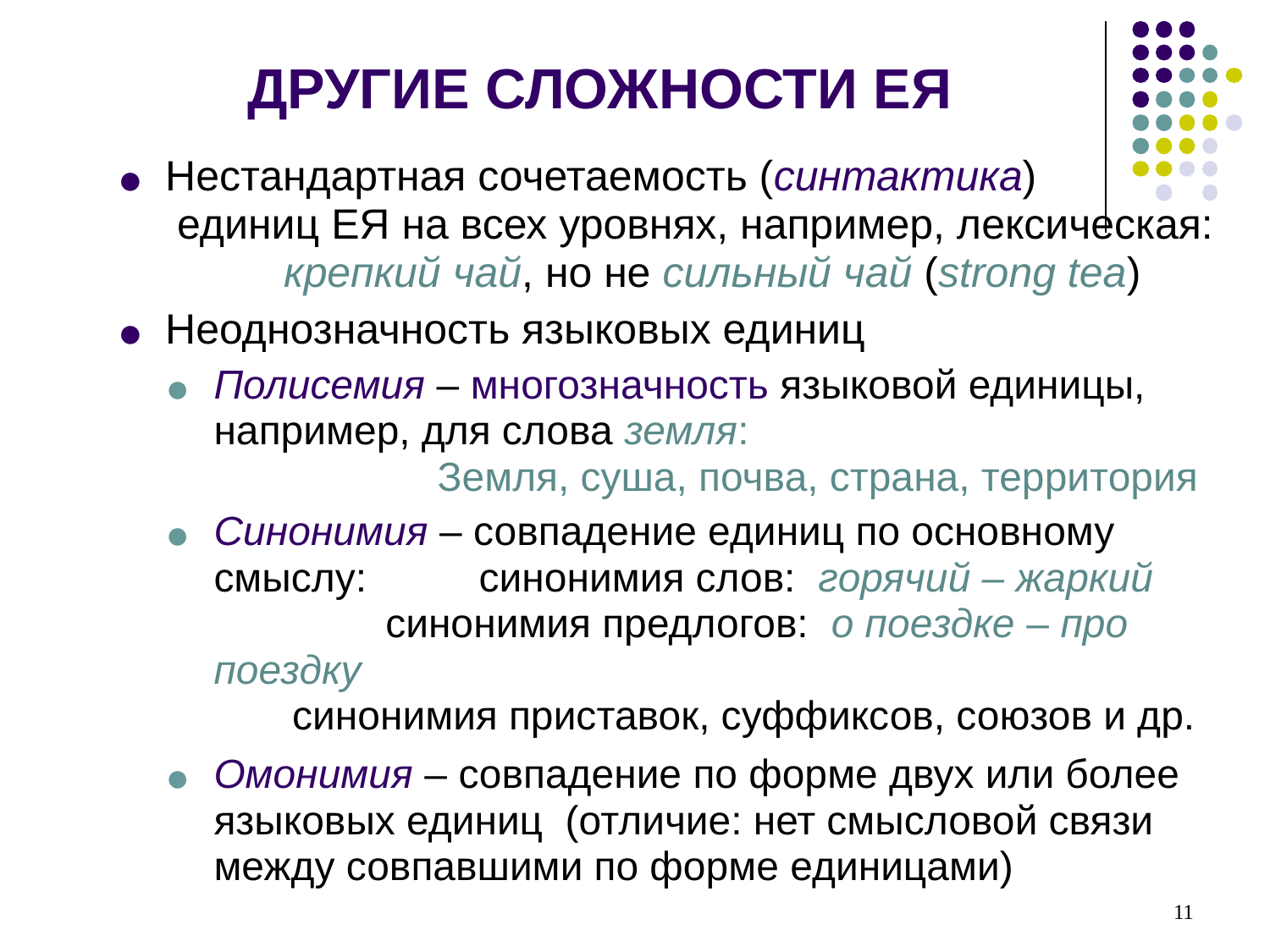

ДРУГИЕ СЛОЖНОСТИ ЕЯ
Нестандартная сочетаемость (синтактика)
 единиц ЕЯ на всех уровнях, например, лексическая:
          крепкий чай, но не сильный чай (strong tea)
Неоднозначность языковых единиц
Полисемия – многозначность языковой единицы, например, для слова земля:
                    Земля, суша, почва, страна, территория
Синонимия – совпадение единиц по основному  смыслу:	 синонимия слов:  горячий – жаркий
	    синонимия предлогов:  о поездке – про поездку
       синонимия приставок, суффиксов, союзов и др.
Омонимия – совпадение по форме двух или более языковых единиц  (отличие: нет смысловой связи между совпавшими по форме единицами)
11